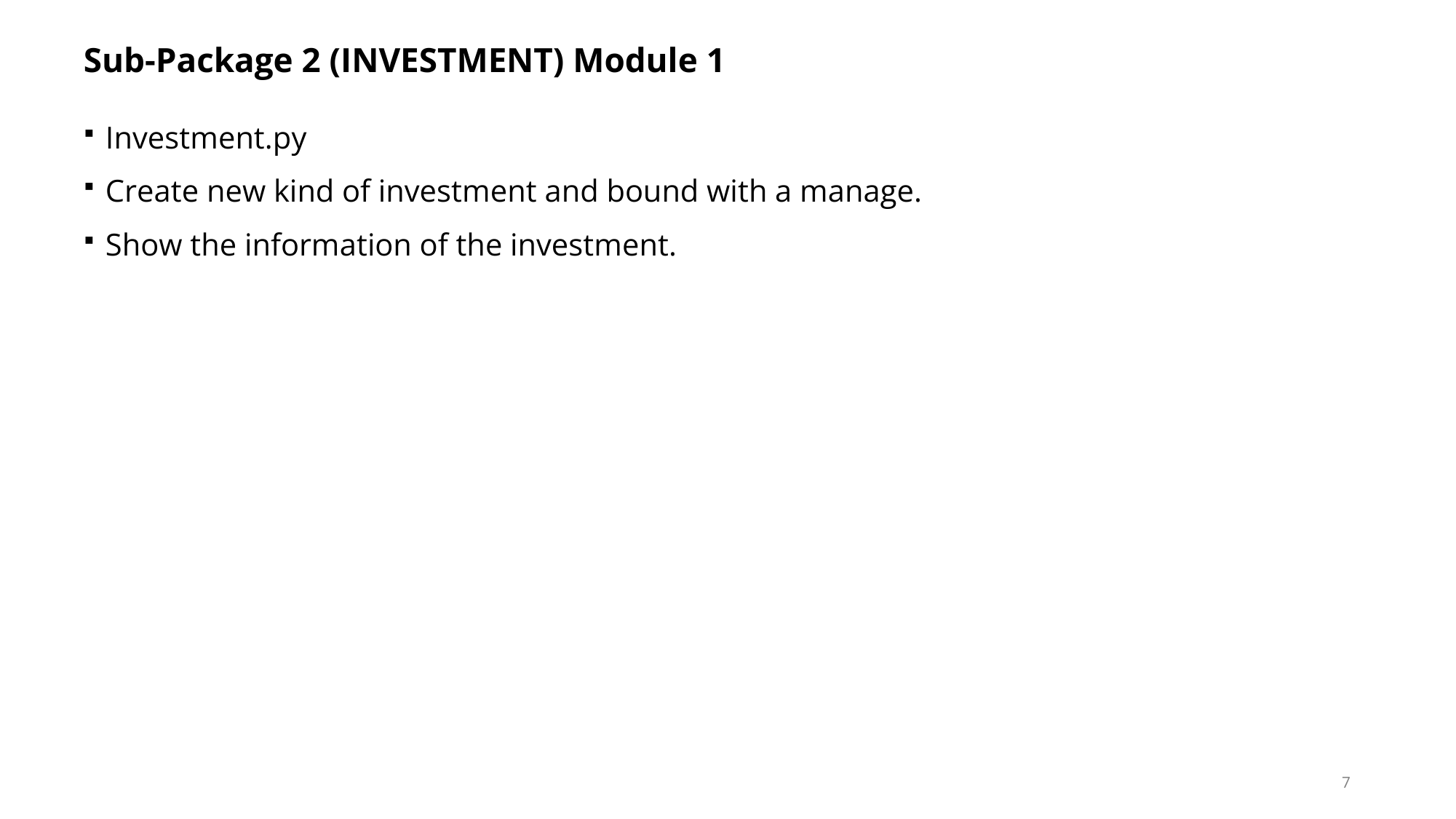

# Sub-Package 2 (INVESTMENT) Module 1
Investment.py
Create new kind of investment and bound with a manage.
Show the information of the investment.
7